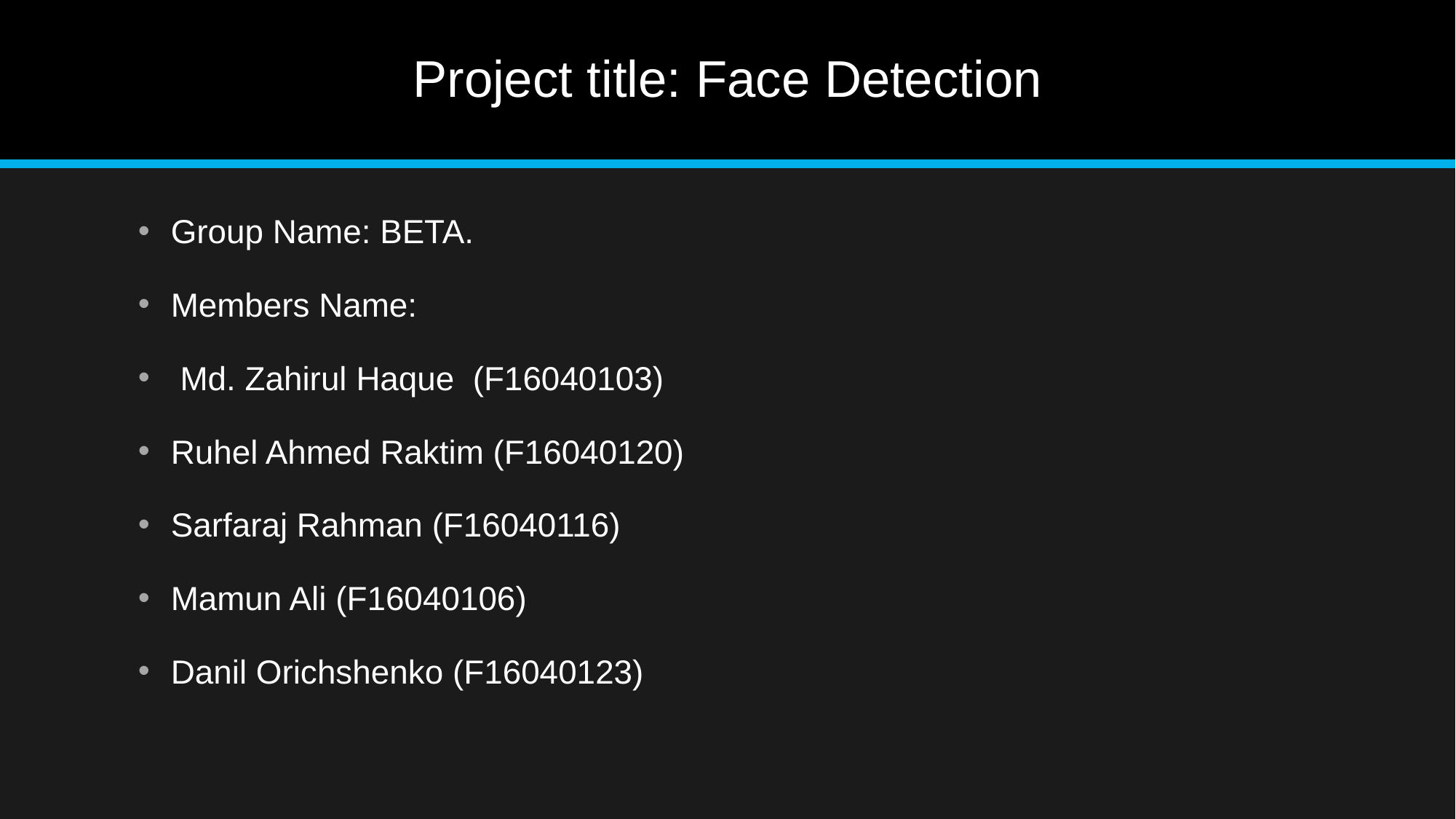

# Project title: Face Detection
Group Name: BETA.
Members Name:
 Md. Zahirul Haque  (F16040103)
Ruhel Ahmed Raktim (F16040120)
Sarfaraj Rahman (F16040116)
Mamun Ali (F16040106)
Danil Orichshenko (F16040123)